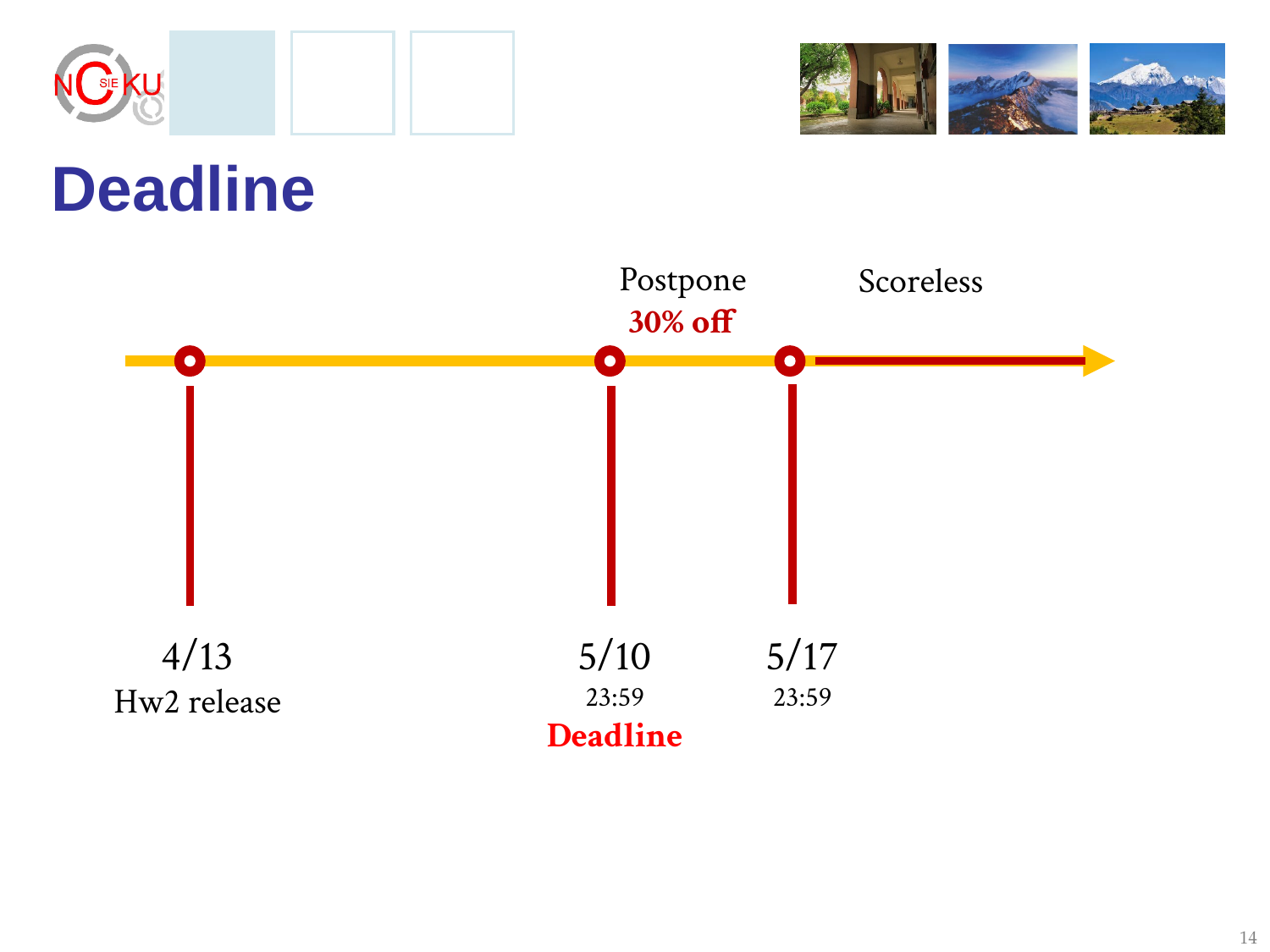

# Deadline
Postpone
30% off
Scoreless

4/13
Hw2 release
5/10
23:59
Deadline
5/17
23:59
14